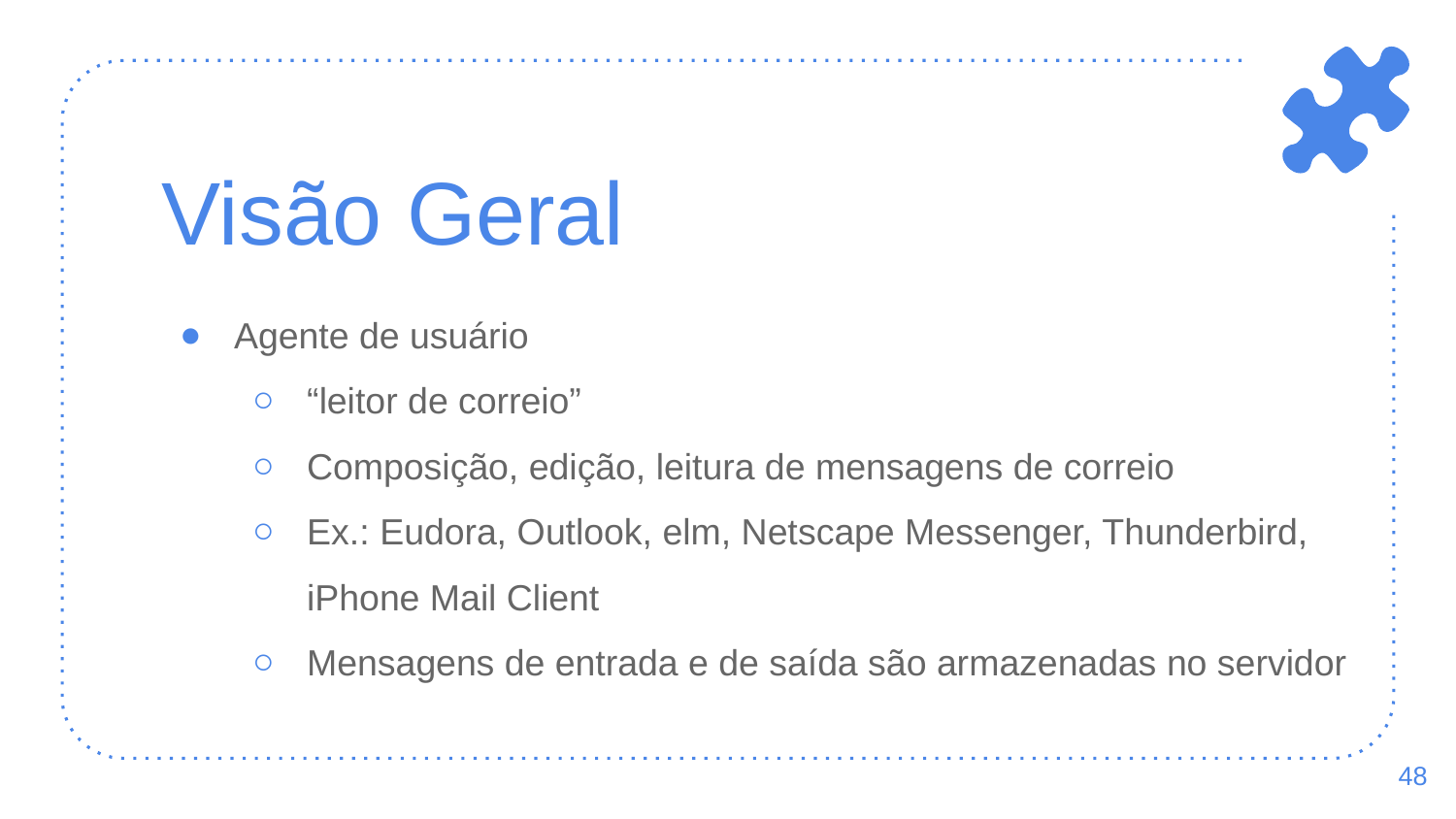

# Visão Geral
Agente de usuário
“leitor de correio”
Composição, edição, leitura de mensagens de correio
Ex.: Eudora, Outlook, elm, Netscape Messenger, Thunderbird, iPhone Mail Client
Mensagens de entrada e de saída são armazenadas no servidor
48